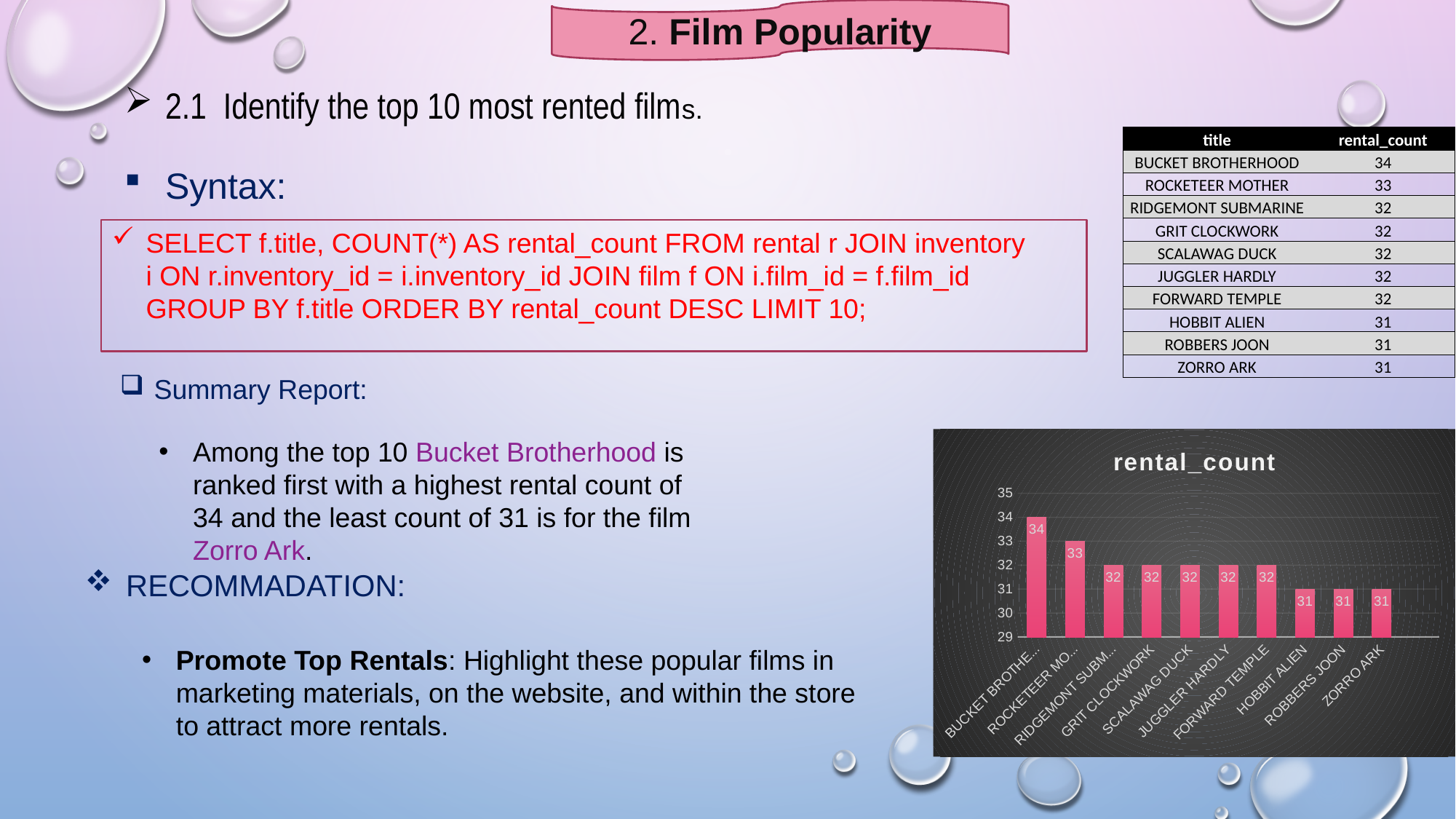

2. Film Popularity
2.1  Identify the top 10 most rented films.

Syntax:
| title | rental\_count |
| --- | --- |
| BUCKET BROTHERHOOD | 34 |
| ROCKETEER MOTHER | 33 |
| RIDGEMONT SUBMARINE | 32 |
| GRIT CLOCKWORK | 32 |
| SCALAWAG DUCK | 32 |
| JUGGLER HARDLY | 32 |
| FORWARD TEMPLE | 32 |
| HOBBIT ALIEN | 31 |
| ROBBERS JOON | 31 |
| ZORRO ARK | 31 |

SELECT f.title, COUNT(*) AS rental_count FROM rental r JOIN inventory i ON r.inventory_id = i.inventory_id JOIN film f ON i.film_id = f.film_id GROUP BY f.title ORDER BY rental_count DESC LIMIT 10;

Summary Report:
Among the top 10 Bucket Brotherhood is ranked first with a highest rental count of 34 and the least count of 31 is for the film Zorro Ark.

### Chart:

| Category | rental_count |
|---|---|
| BUCKET BROTHERHOOD | 34.0 |
| ROCKETEER MOTHER | 33.0 |
| RIDGEMONT SUBMARINE | 32.0 |
| GRIT CLOCKWORK | 32.0 |
| SCALAWAG DUCK | 32.0 |
| JUGGLER HARDLY | 32.0 |
| FORWARD TEMPLE | 32.0 |
| HOBBIT ALIEN | 31.0 |
| ROBBERS JOON | 31.0 |
| ZORRO ARK | 31.0 |
RECOMMADATION:
Promote Top Rentals: Highlight these popular films in marketing materials, on the website, and within the store to attract more rentals.